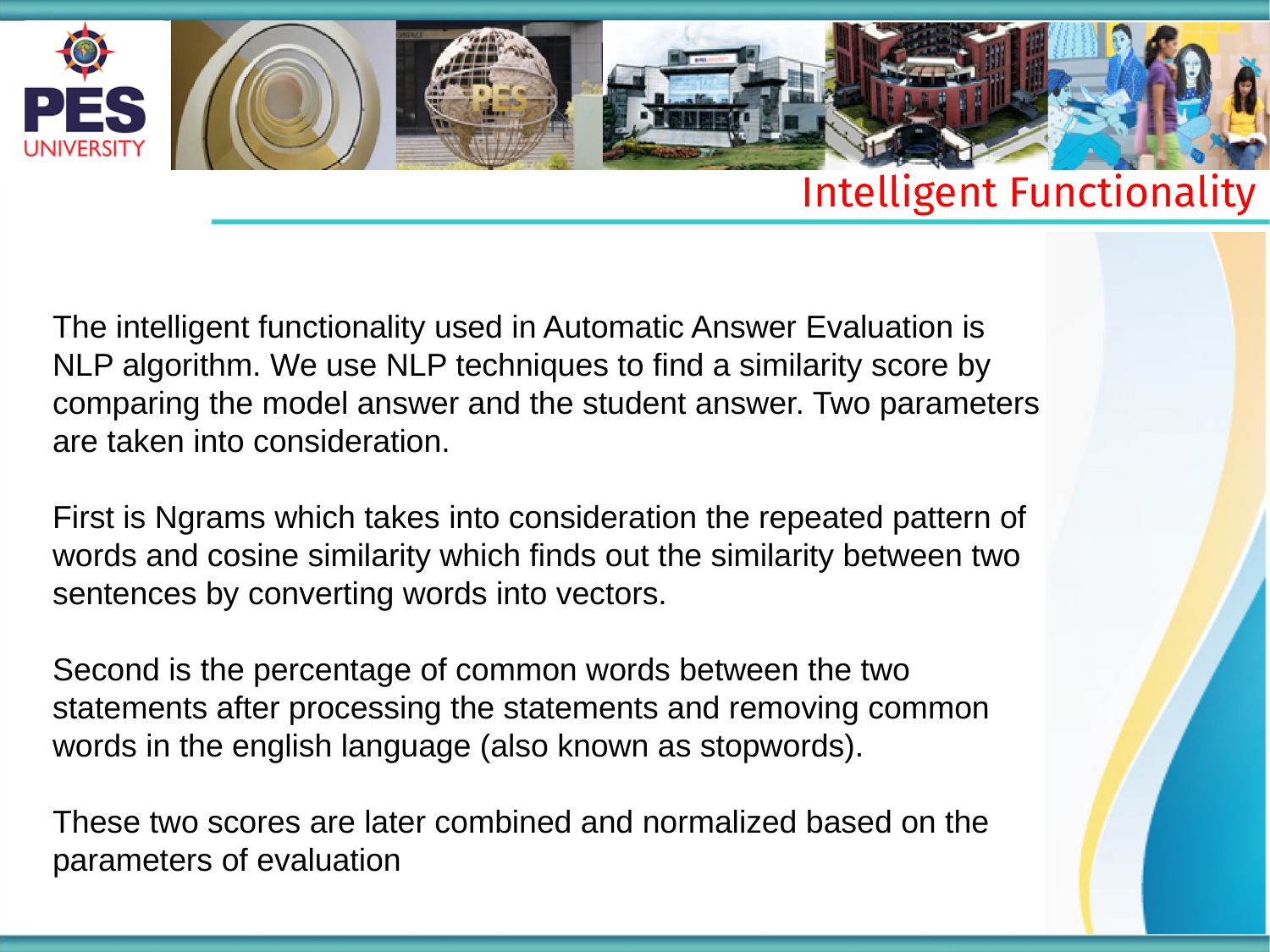

Intelligent Functionality

The intelligent functionality used in Automatic Answer Evaluation is NLP algorithm. We use NLP techniques to find a similarity score by comparing the model answer and the student answer. Two parameters are taken into consideration.

First is Ngrams which takes into consideration the repeated pattern of  words and cosine similarity which finds out the similarity between two sentences by converting words into vectors.

Second is the percentage of common words between the two statements after processing the statements and removing common words in the english language (also known as stopwords).

These two scores are later combined and normalized based on the parameters of evaluation